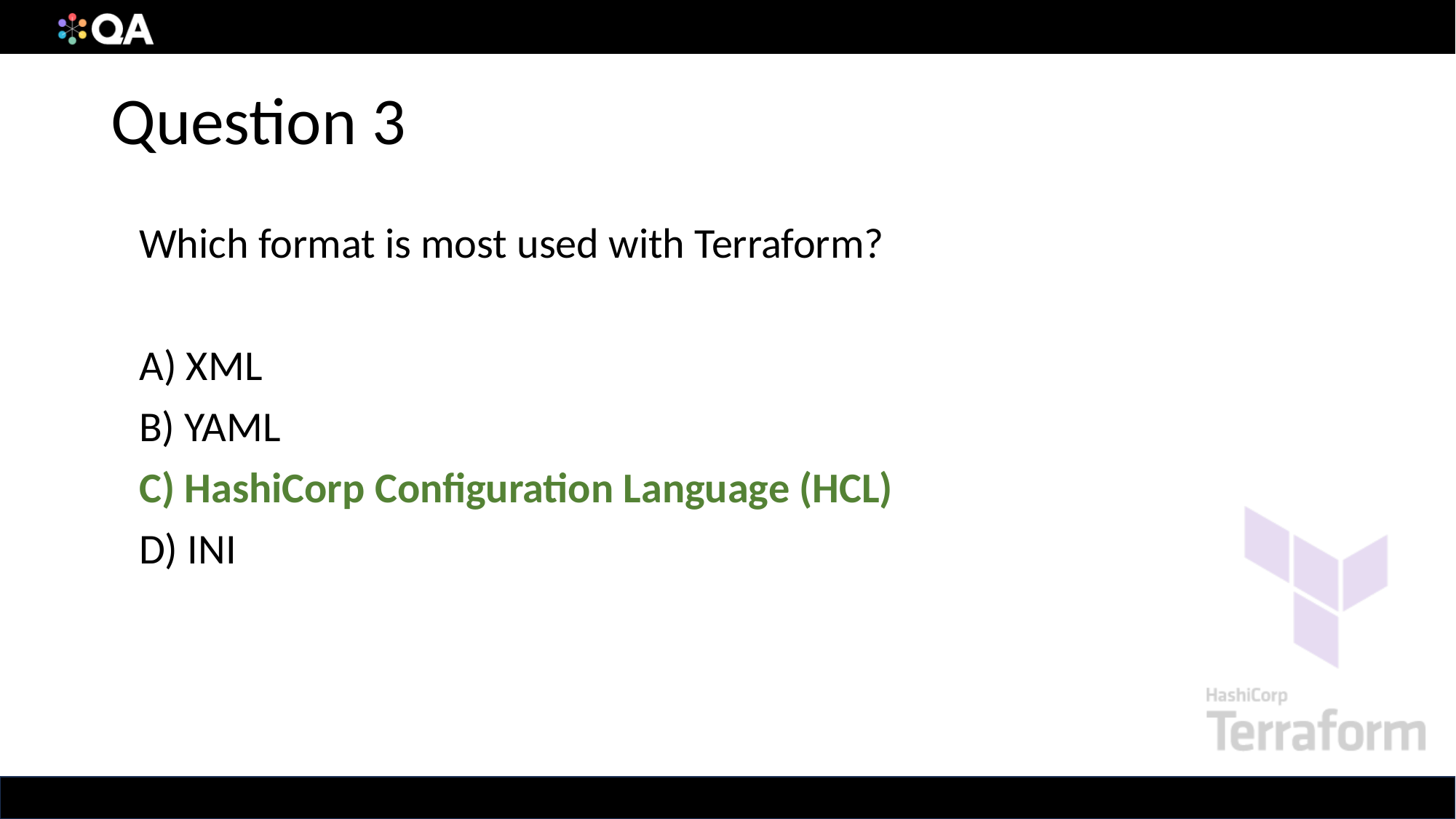

# Question 3
Which format is most used with Terraform?

A) XML
B) YAML
C) HashiCorp Configuration Language (HCL)
D) INI